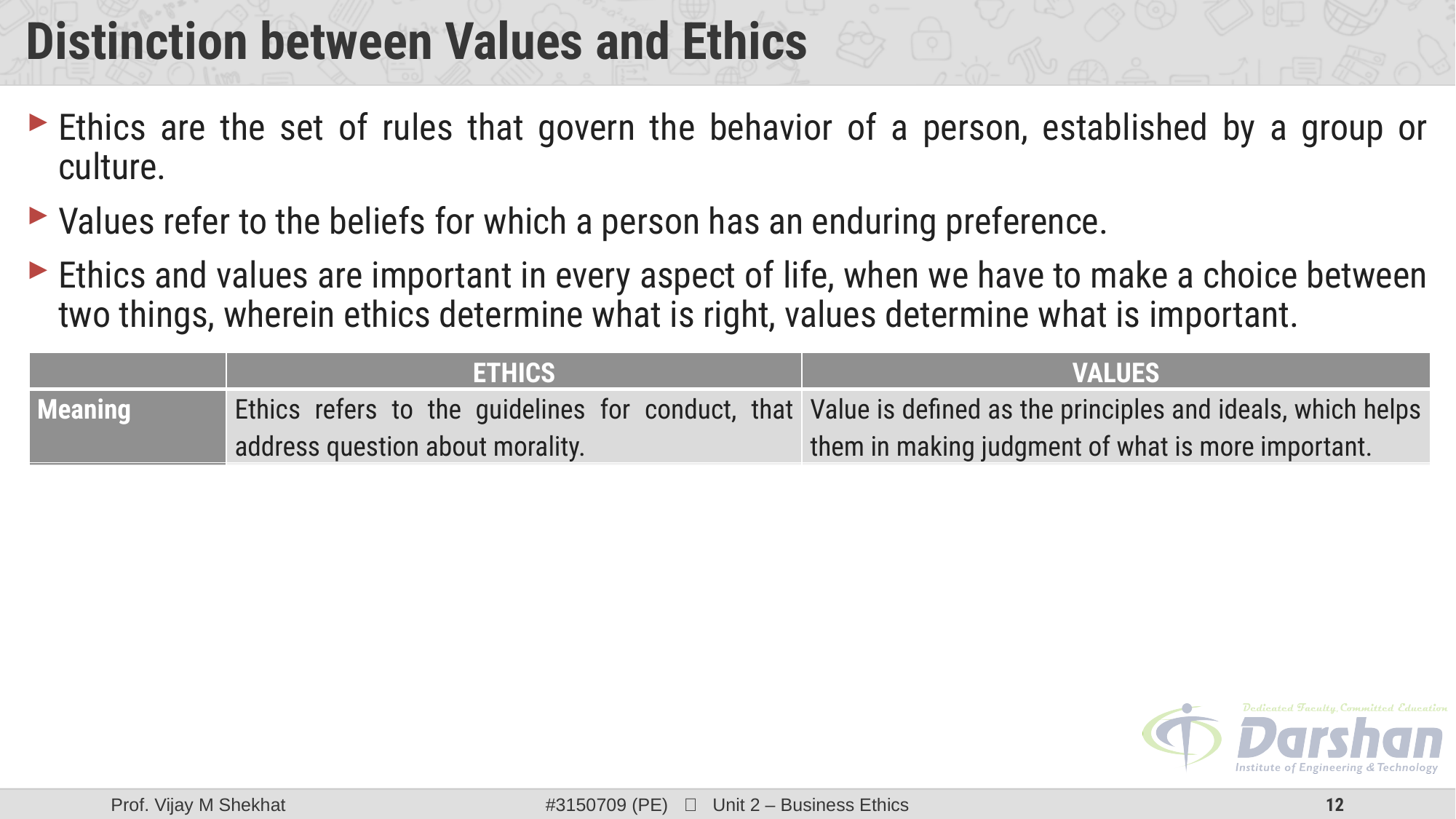

# Distinction between Values and Ethics
Ethics are the set of rules that govern the behavior of a person, established by a group or culture.
Values refer to the beliefs for which a person has an enduring preference.
Ethics and values are important in every aspect of life, when we have to make a choice between two things, wherein ethics determine what is right, values determine what is important.
|  | ETHICS | VALUES |
| --- | --- | --- |
| Meaning | Ethics refers to the guidelines for conduct, that address question about morality. | Value is defined as the principles and ideals, which helps them in making judgment of what is more important. |
| What are they? | System of moral principles. | Stimuli for thinking. |
| Consistency | Uniform | Differs from person to person |
| Tells | What is morally correct or incorrect, in the given situation? | What we want to do or achieve? |
| Determines | Extent of rightness or wrongness of our options. | Level of importance. |
| What it does? | Constrains | Motivates |